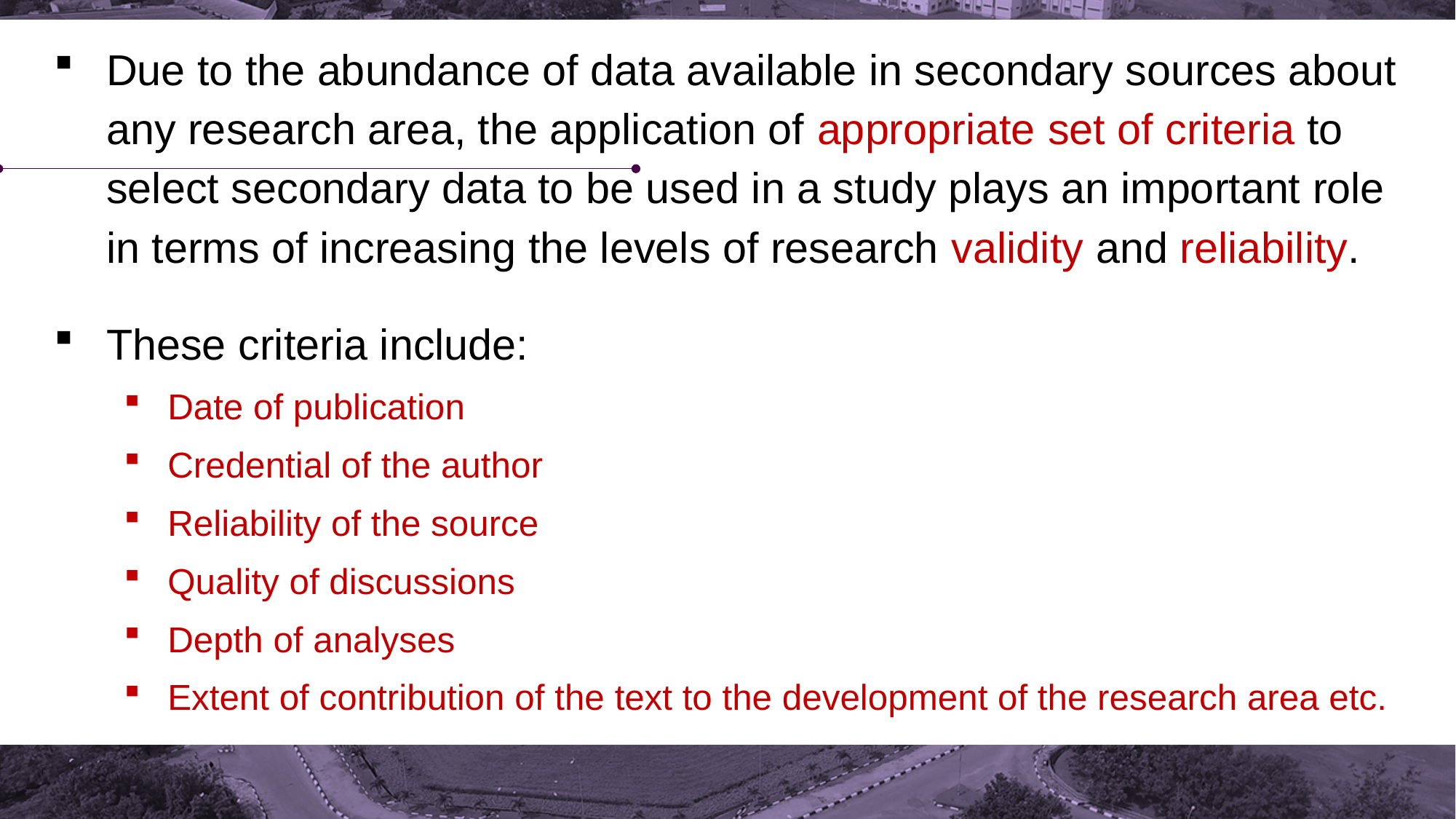

Due to the abundance of data available in secondary sources about any research area, the application of appropriate set of criteria to select secondary data to be used in a study plays an important role in terms of increasing the levels of research validity and reliability.

These criteria include:
Date of publication
Credential of the author
Reliability of the source
Quality of discussions
Depth of analyses
Extent of contribution of the text to the development of the research area etc.